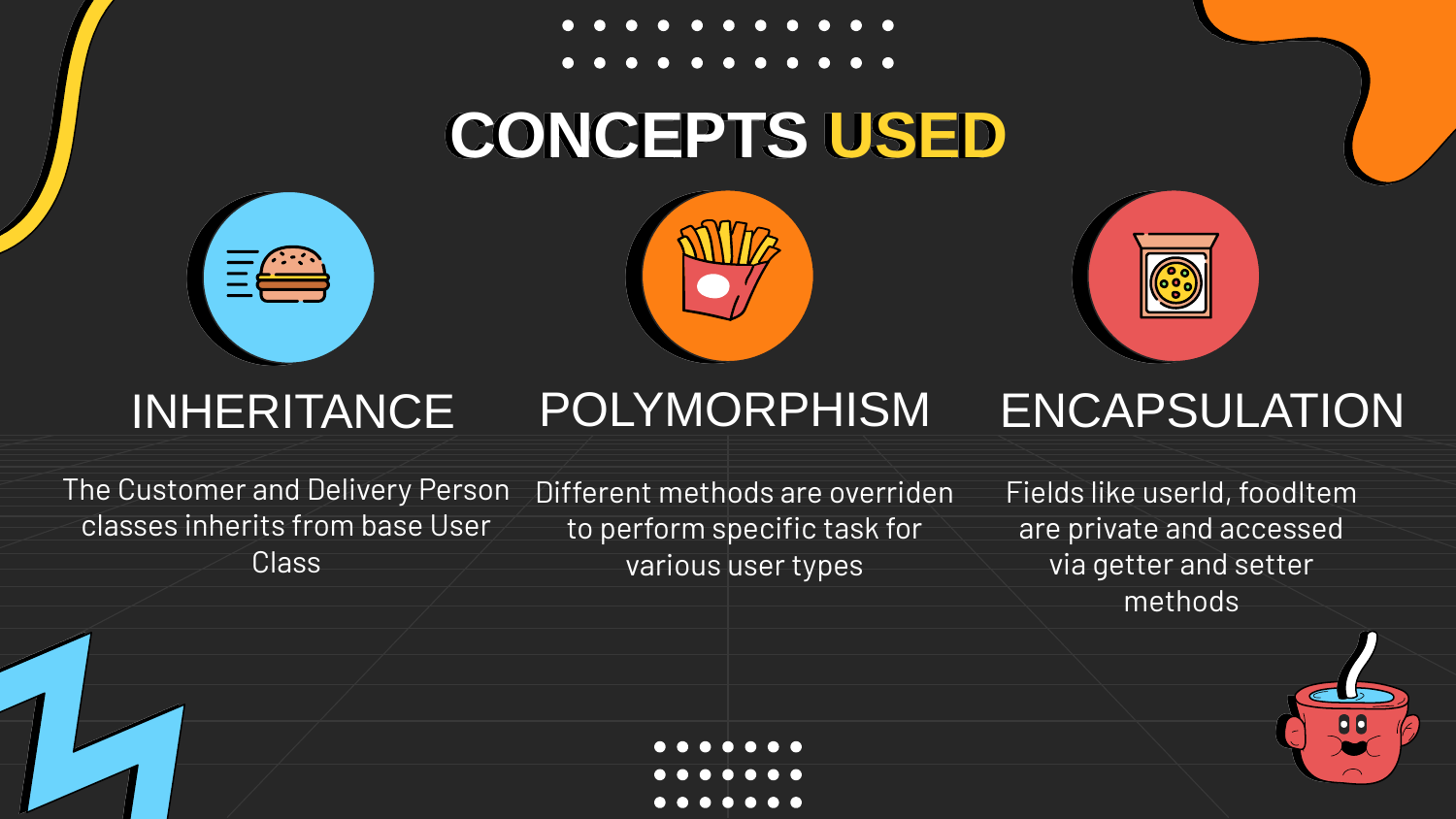

# CONCEPTS USED

POLYMORPHISM
ENCAPSULATION
INHERITANCE
The Customer and Delivery Person classes inherits from base User Class
Different methods are overriden to perform specific task for various user types
Fields like userId, foodItem are private and accessed via getter and setter methods